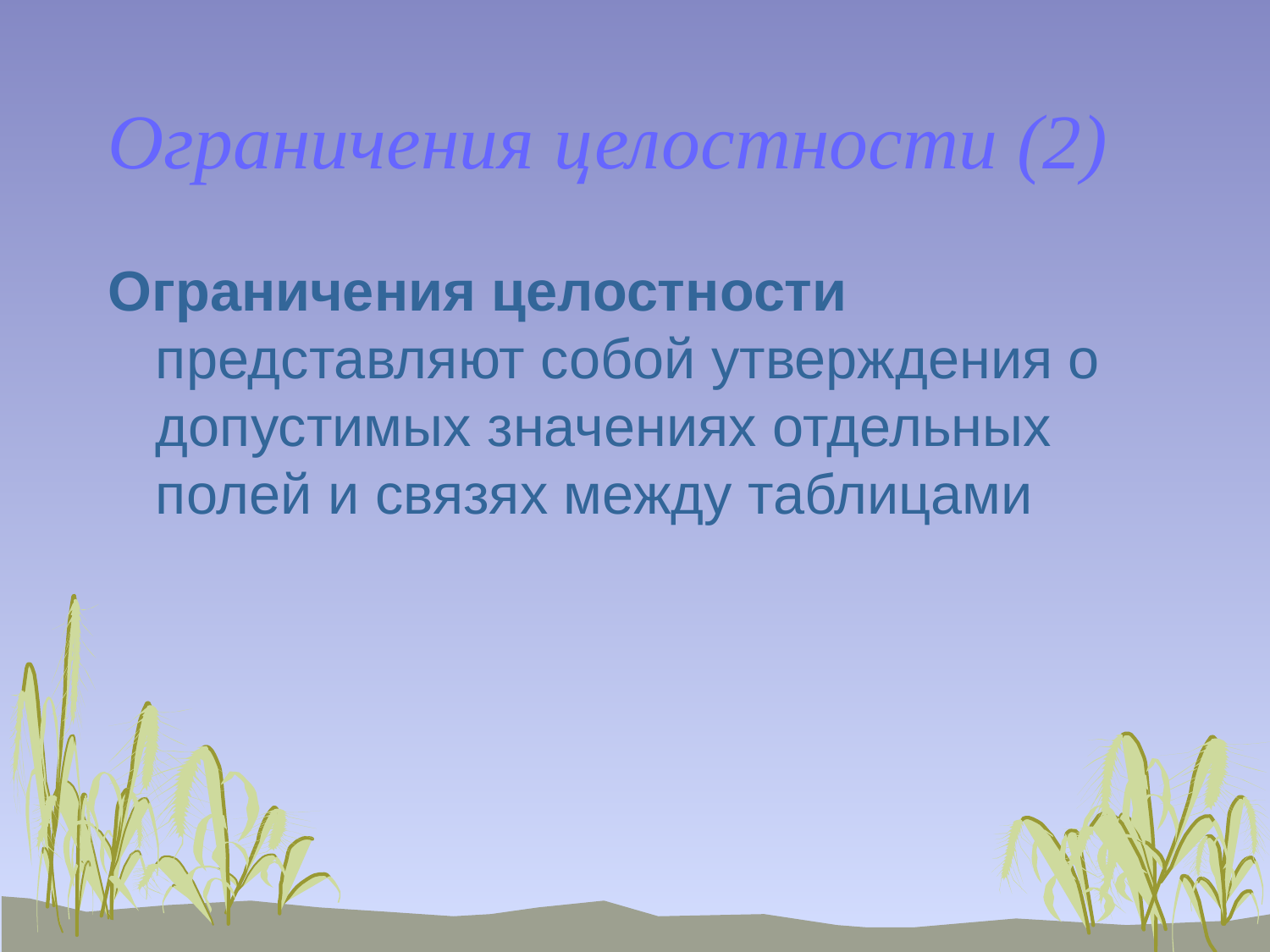

# Ограничения целостности (2)
Ограничения целостности представляют собой утверждения о допустимых значениях отдельных полей и связях между таблицами